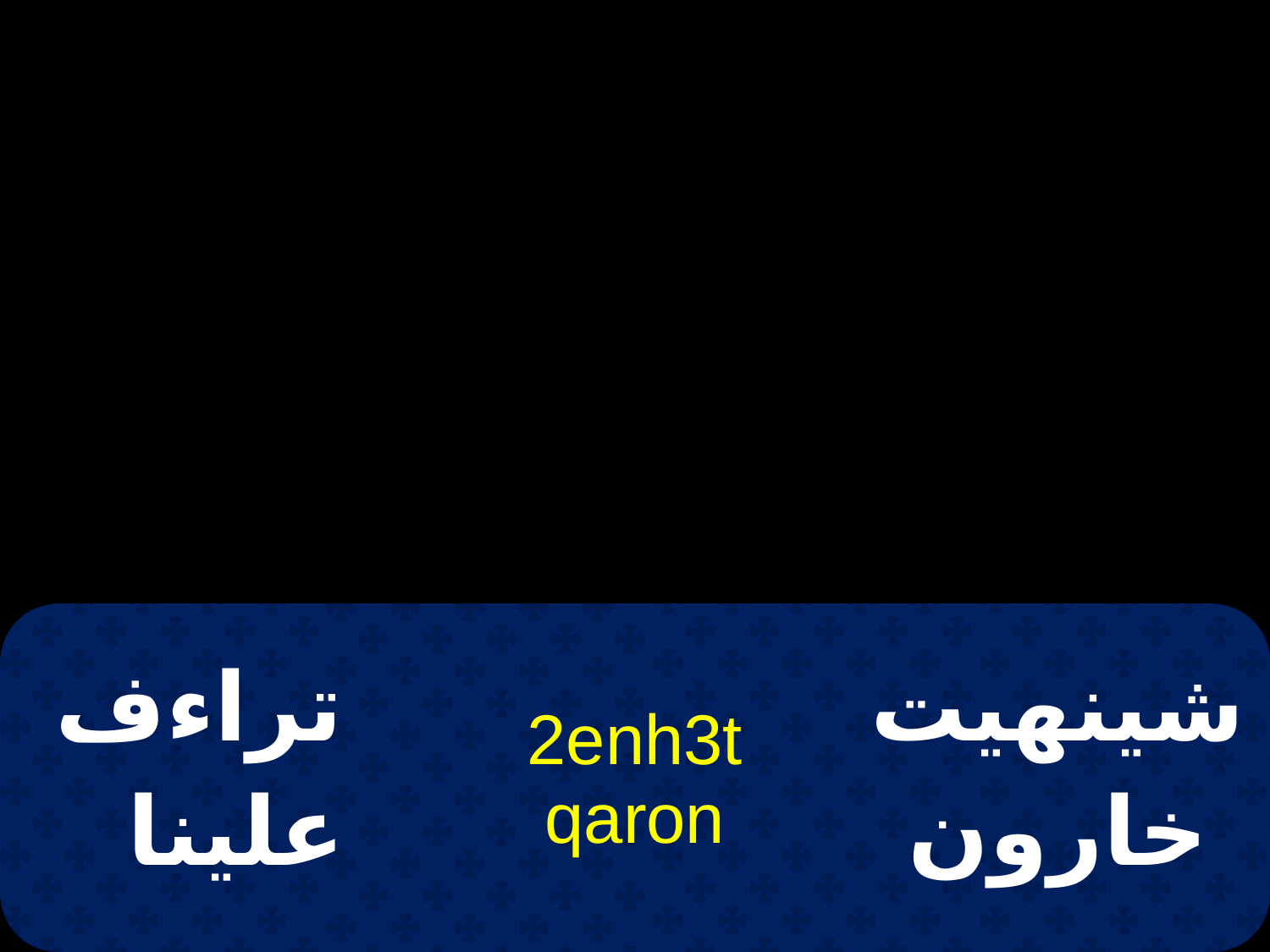

| تراءف علينا | 2enh3t qaron | شينهيت خارون |
| --- | --- | --- |